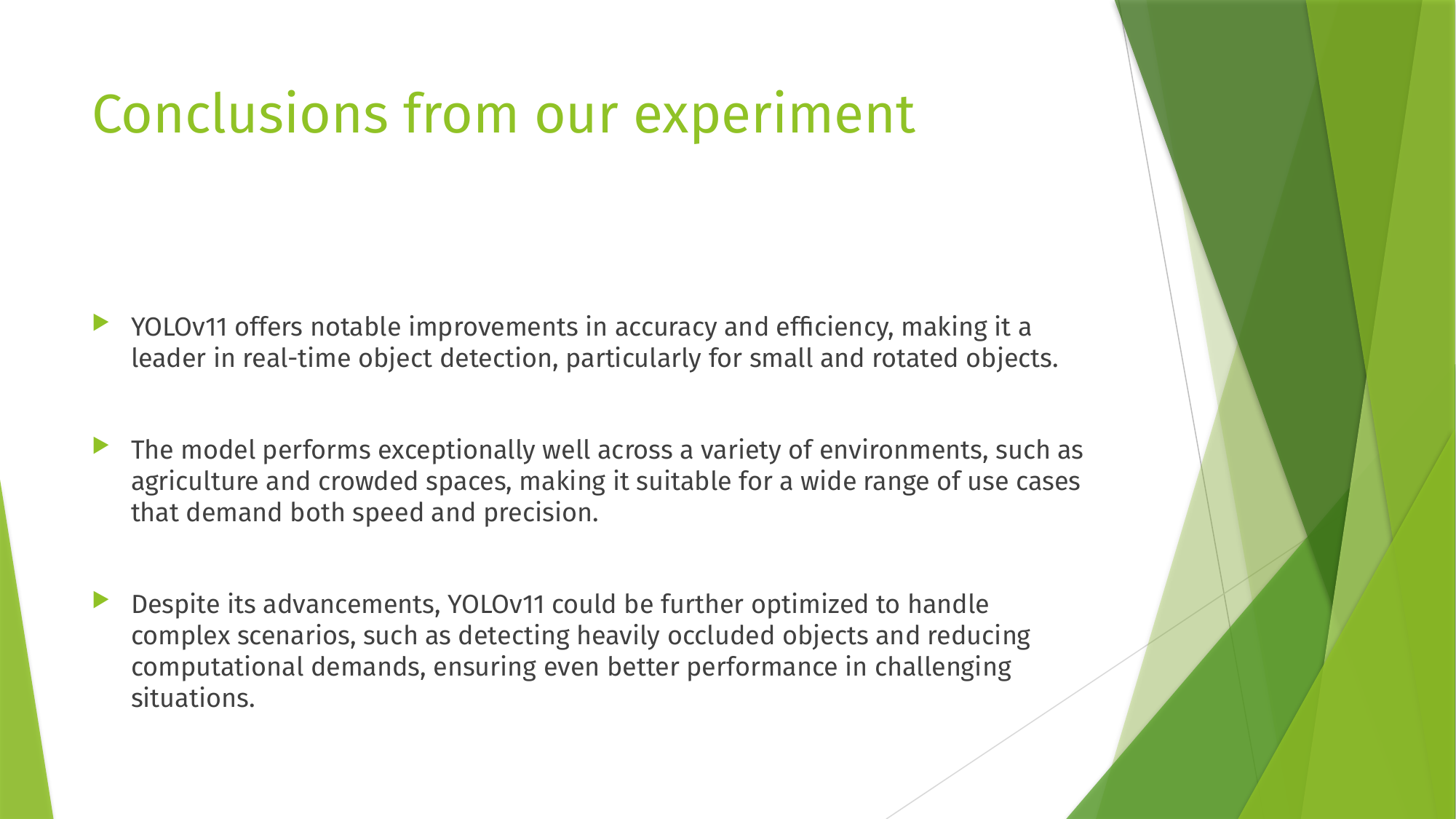

# Conclusions from our experiment

YOLOv11 offers notable improvements in accuracy and efficiency, making it a leader in real-time object detection, particularly for small and rotated objects.

The model performs exceptionally well across a variety of environments, such as agriculture and crowded spaces, making it suitable for a wide range of use cases that demand both speed and precision.

Despite its advancements, YOLOv11 could be further optimized to handle complex scenarios, such as detecting heavily occluded objects and reducing computational demands, ensuring even better performance in challenging situations.